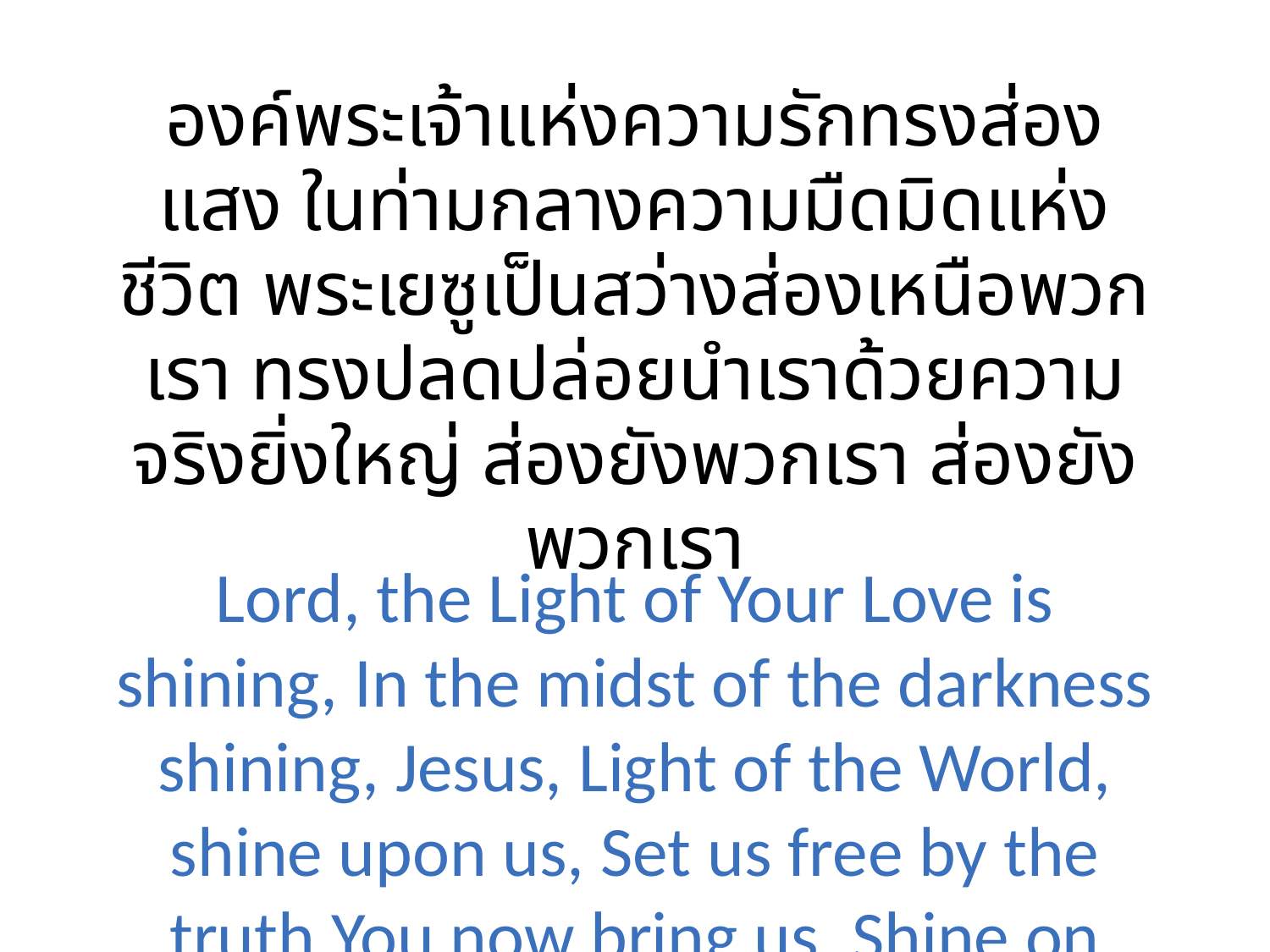

องค์พระเจ้าแห่งความรักทรงส่องแสง ในท่ามกลางความมืดมิดแห่งชีวิต พระเยซูเป็นสว่างส่องเหนือพวกเรา ทรงปลดปล่อยนำเราด้วยความจริงยิ่งใหญ่ ส่องยังพวกเรา ส่องยังพวกเรา

Lord, the Light of Your Love is shining, In the midst of the darkness shining, Jesus, Light of the World, shine upon us, Set us free by the truth You now bring us, Shine on me. Shine on me.